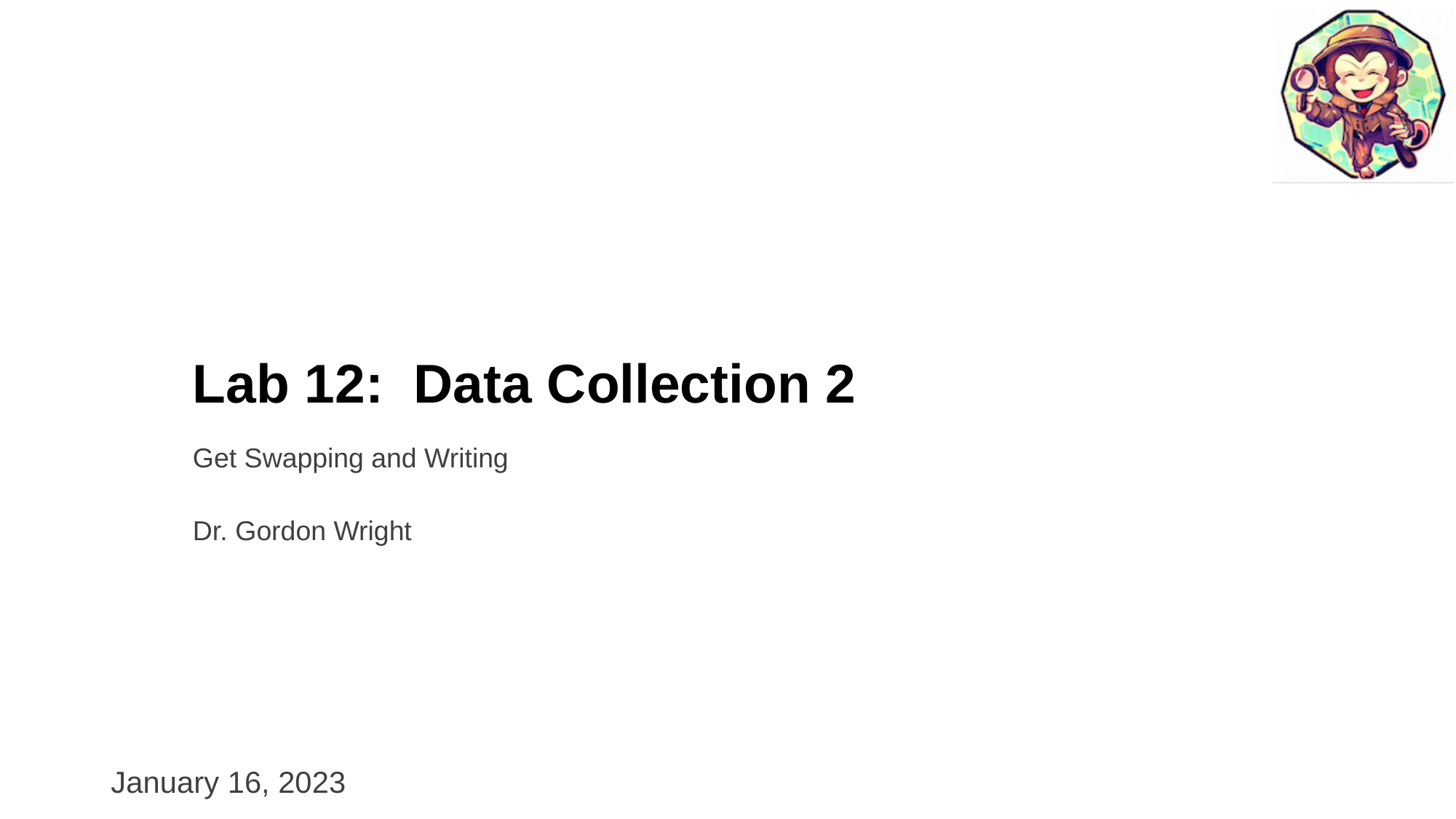

# Lab 12:  Data Collection 2
Get Swapping and Writing
Dr. Gordon Wright
January 16, 2023